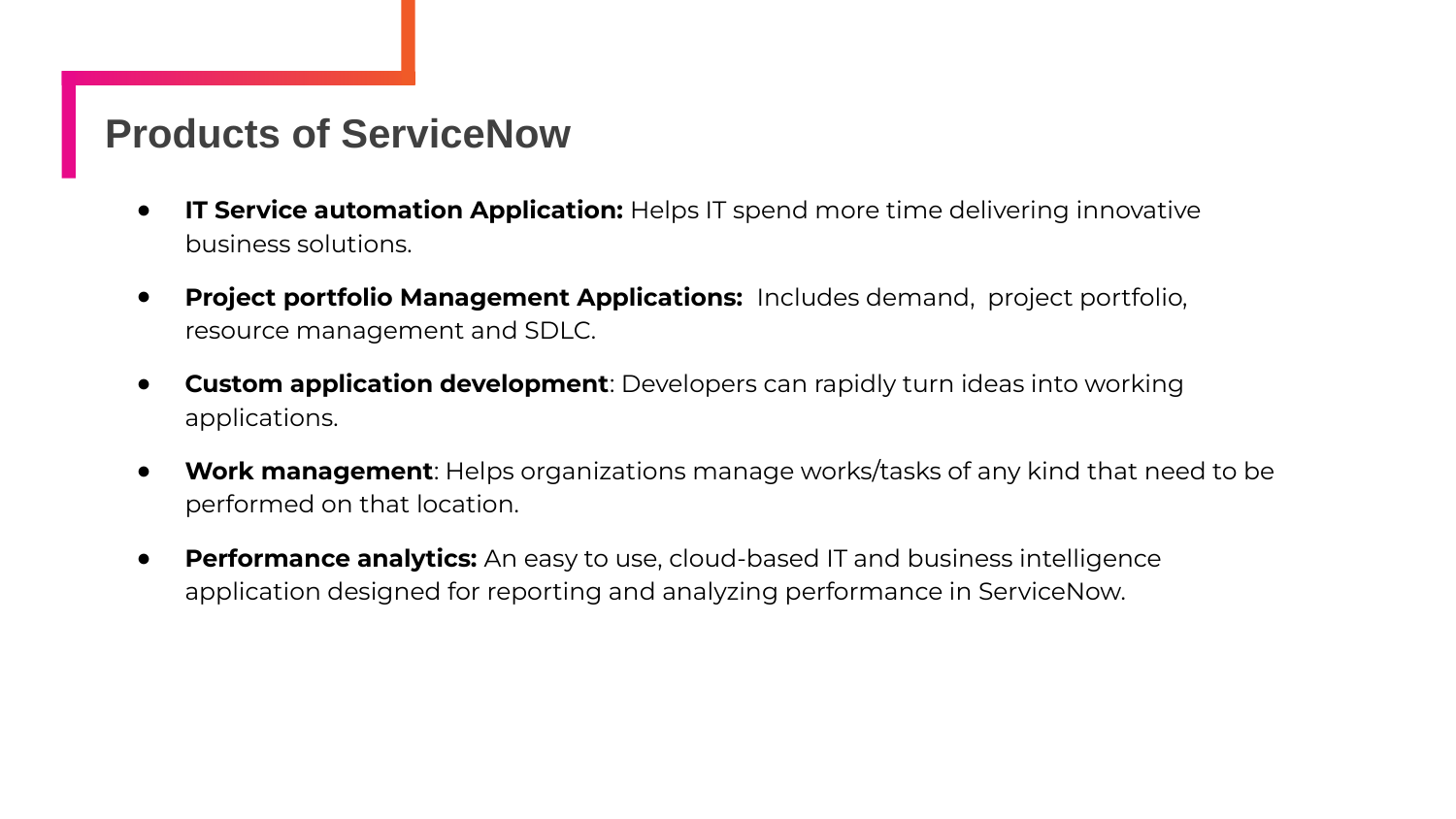

# Products of ServiceNow
IT Service automation Application: Helps IT spend more time delivering innovative business solutions.
Project portfolio Management Applications:  Includes demand,  project portfolio, resource management and SDLC.
Custom application development: Developers can rapidly turn ideas into working applications.
Work management: Helps organizations manage works/tasks of any kind that need to be performed on that location.
Performance analytics: An easy to use, cloud-based IT and business intelligence application designed for reporting and analyzing performance in ServiceNow.